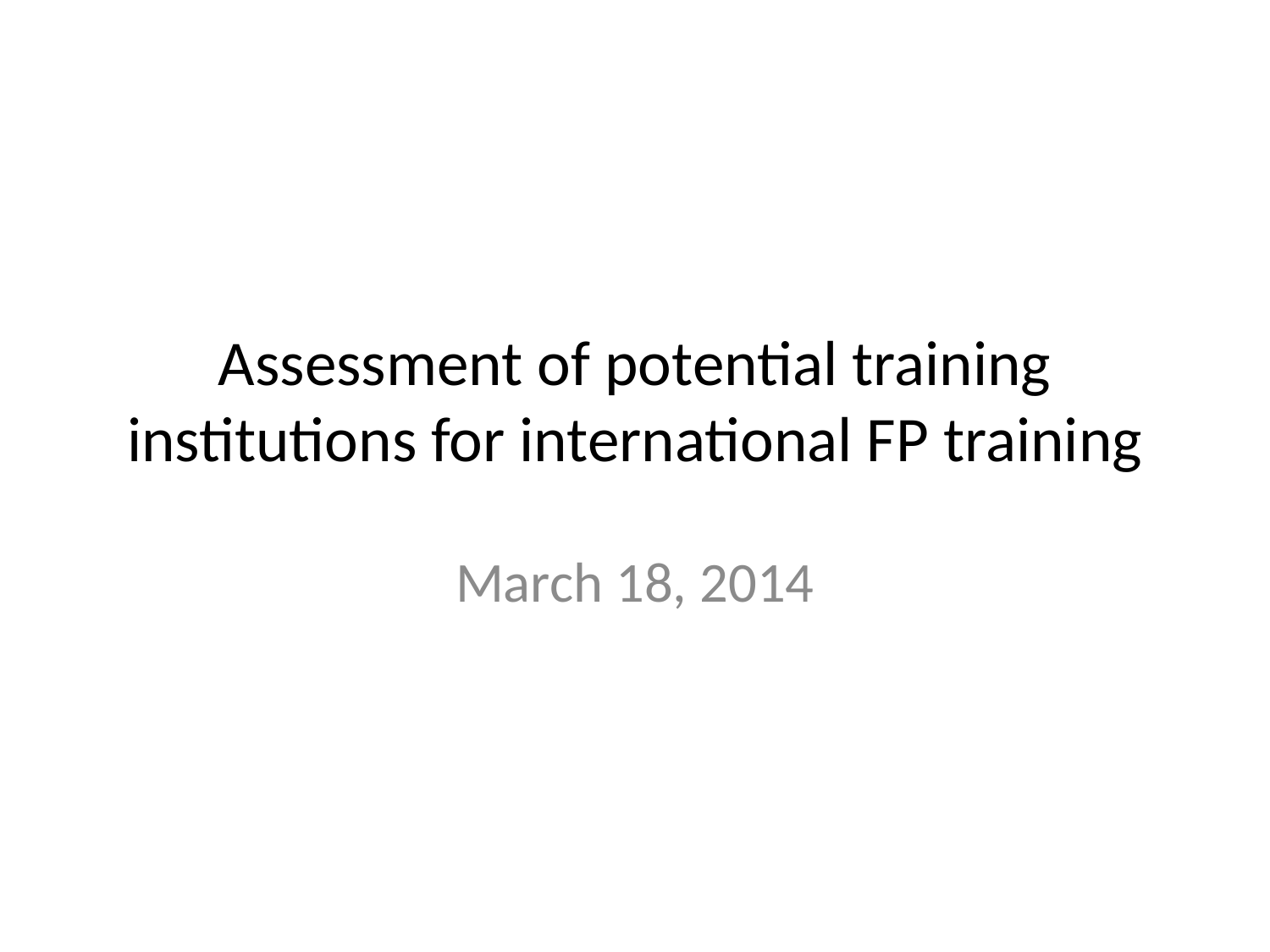

# Assessment of potential training institutions for international FP training
March 18, 2014